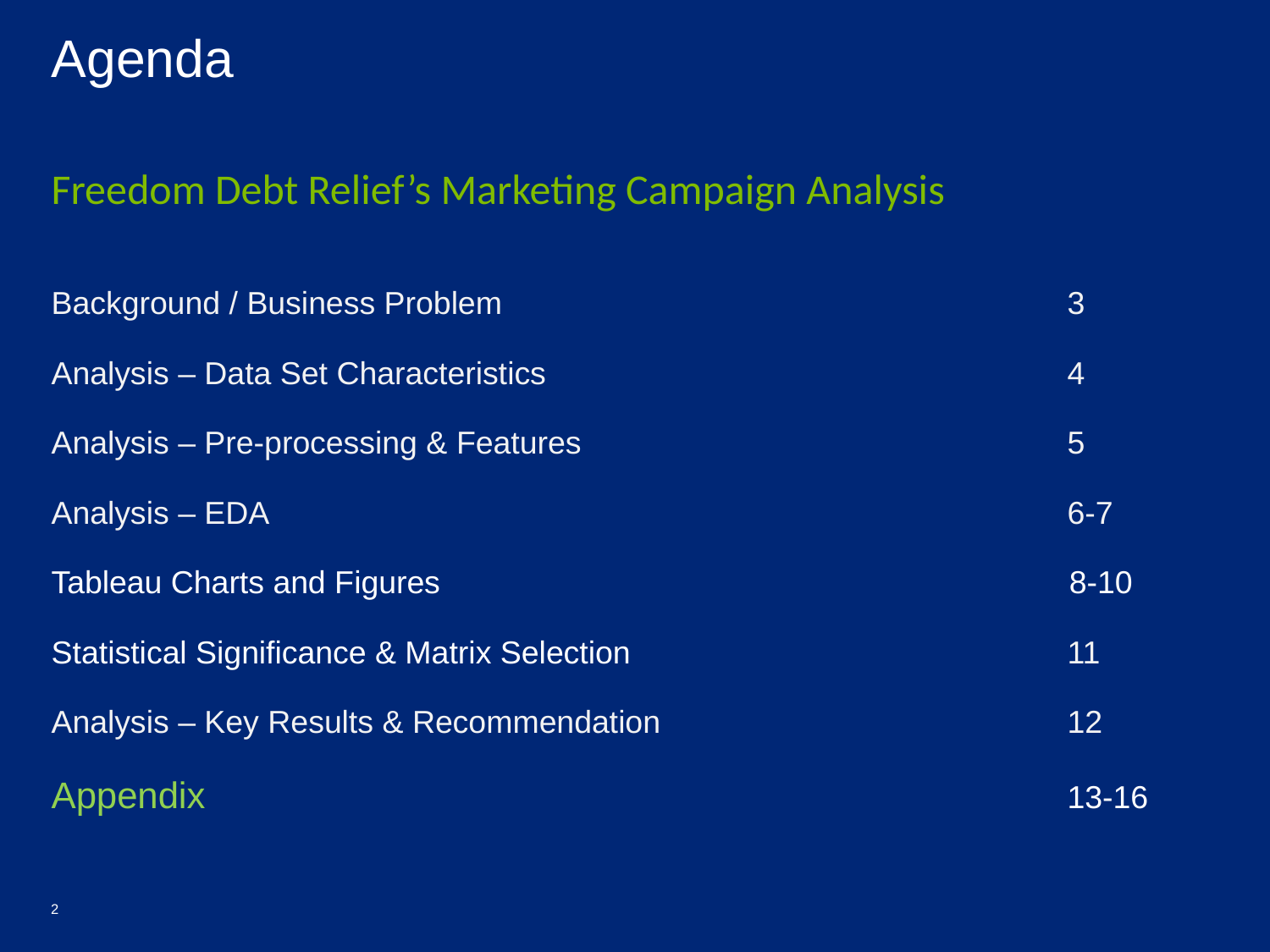

Agenda
Freedom Debt Relief’s Marketing Campaign Analysis
Background / Business Problem					3
Analysis – Data Set Characteristics					4
Analysis – Pre-processing & Features				5
Analysis – EDA 							6-7
Tableau Charts and Figures                                                                       8-10
Statistical Significance & Matrix Selection				11
Analysis – Key Results & Recommendation				12
Appendix							13-16